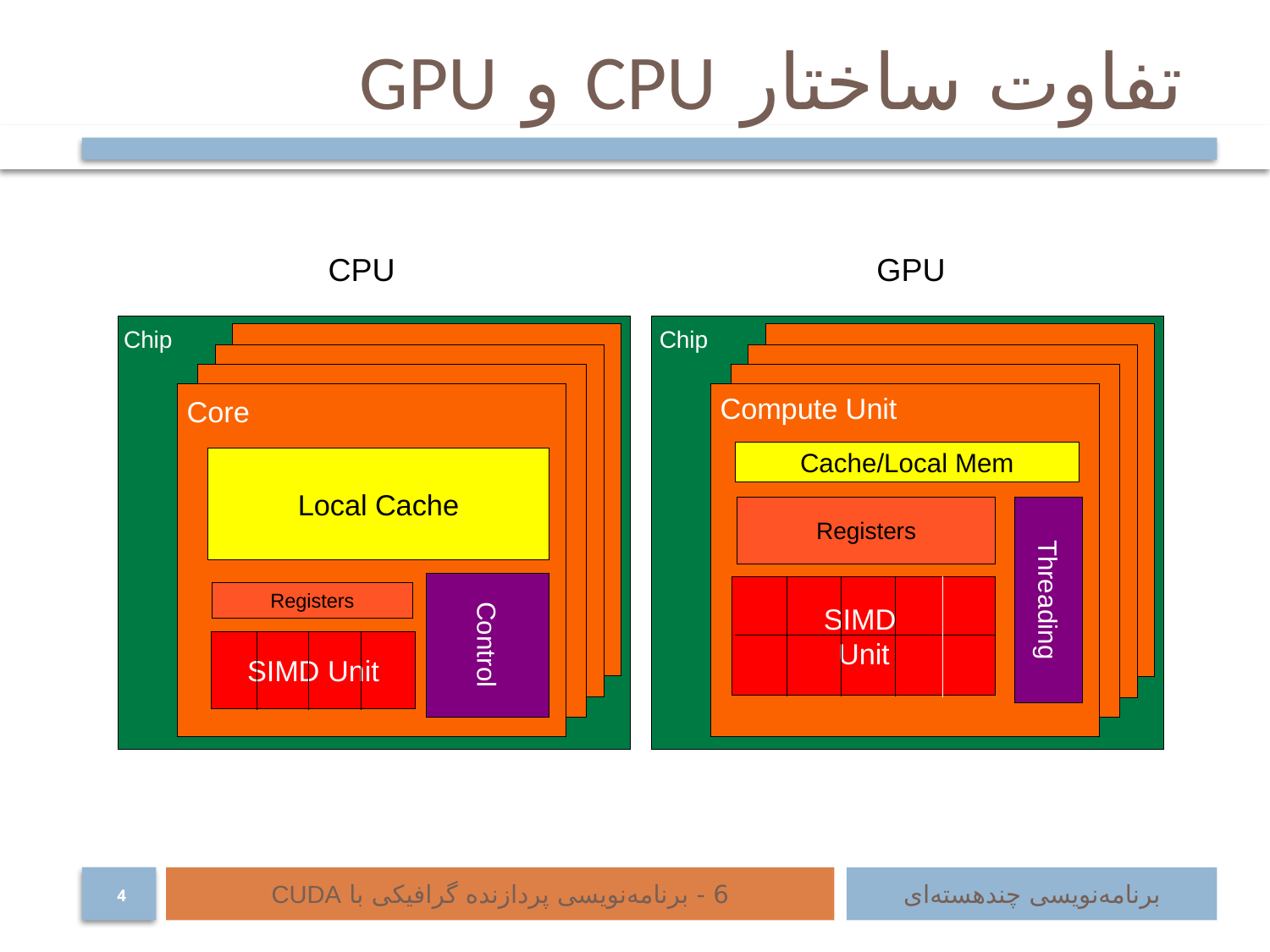

# تفاوت ساختار CPU و GPU

CPU
GPU

Chip
Chip

Compute Unit
Core
Local Cache
Registers
Control
SIMD Unit

Cache/Local Mem
Registers
Threading
SIMD
Unit

6 - برنامه‌نویسی پردازنده گرافیکی با CUDA
برنامه‌نویسی چند‌هسته‌ای
4